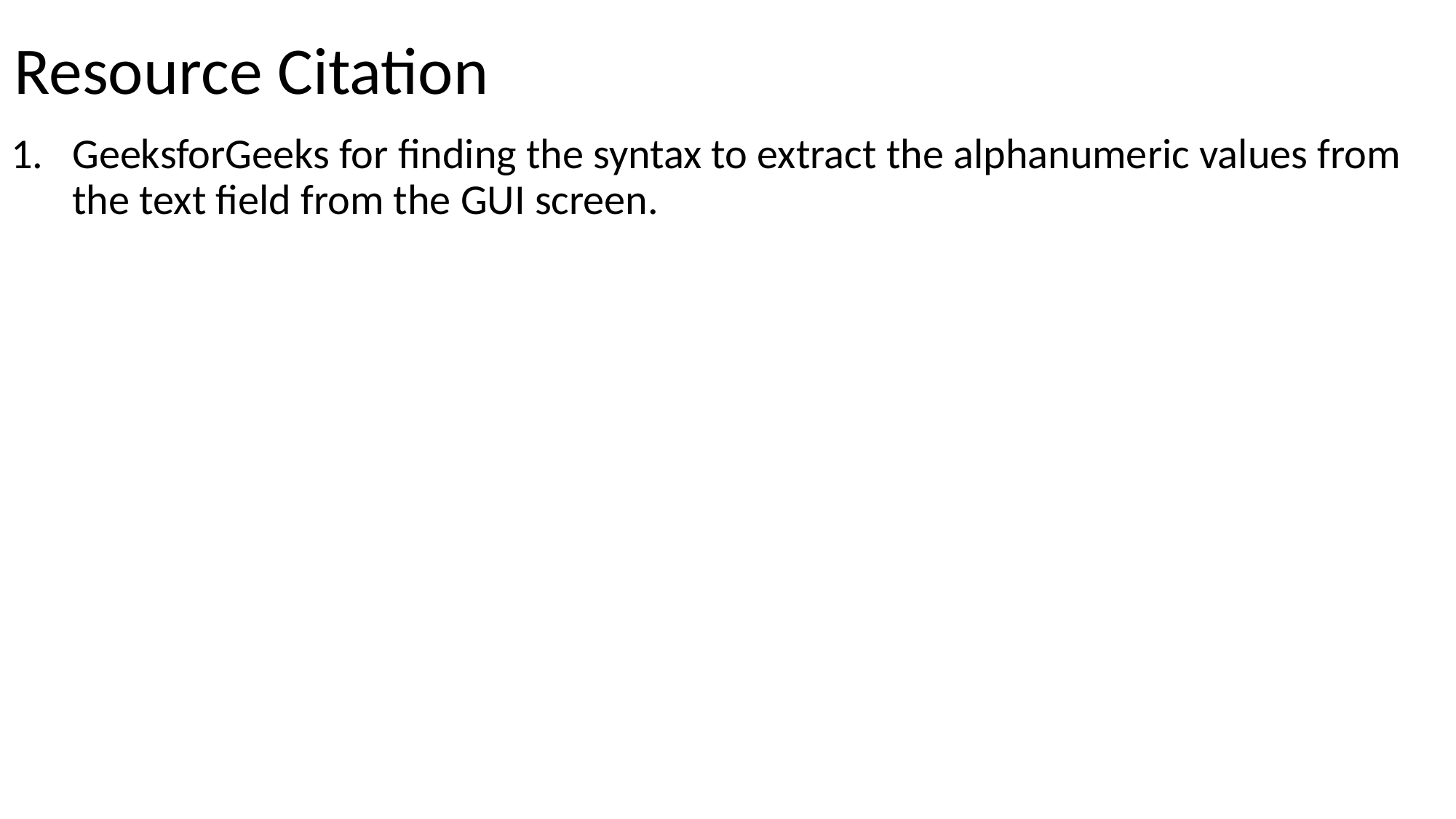

# Resource Citation
GeeksforGeeks for finding the syntax to extract the alphanumeric values from the text field from the GUI screen.